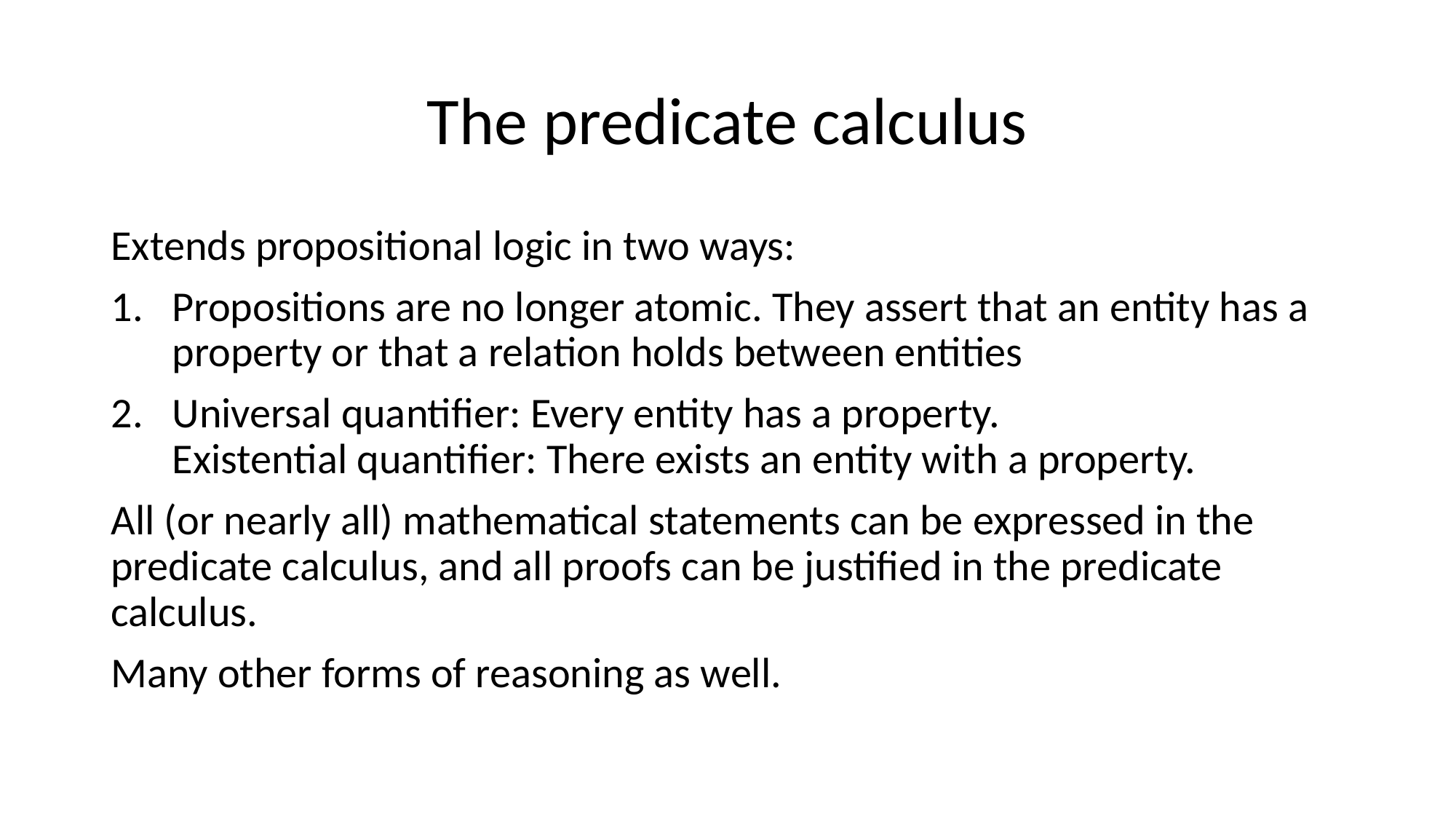

# The predicate calculus
Extends propositional logic in two ways:
Propositions are no longer atomic. They assert that an entity has a property or that a relation holds between entities
Universal quantifier: Every entity has a property.
Existential quantifier: There exists an entity with a property.
All (or nearly all) mathematical statements can be expressed in the predicate calculus, and all proofs can be justified in the predicate calculus.
Many other forms of reasoning as well.